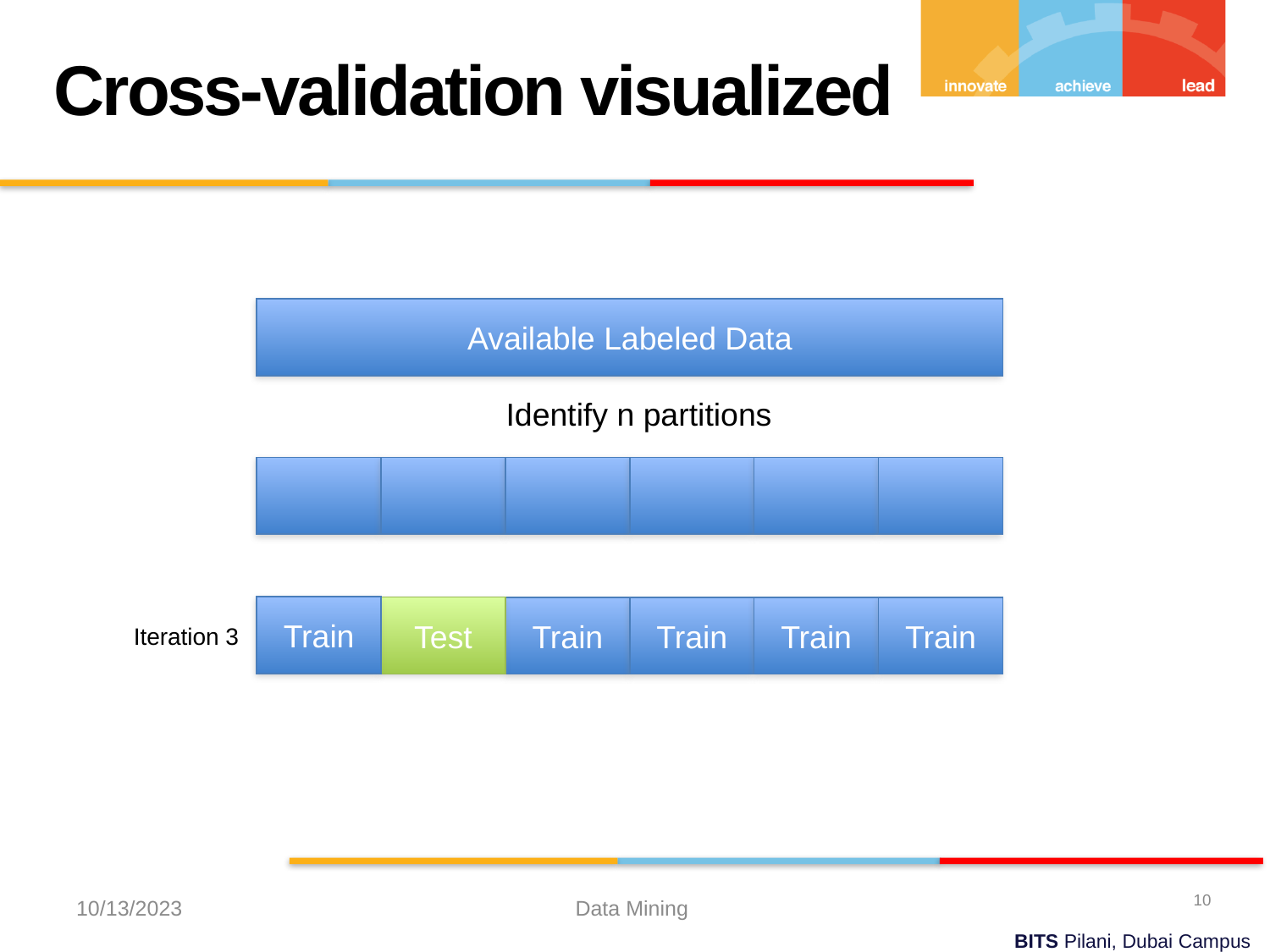

Cross-validation visualized

Available Labeled Data
Identify n partitions

Train
Test
Train
Train
Train
Train
Iteration 3
10
10/13/2023
Data Mining